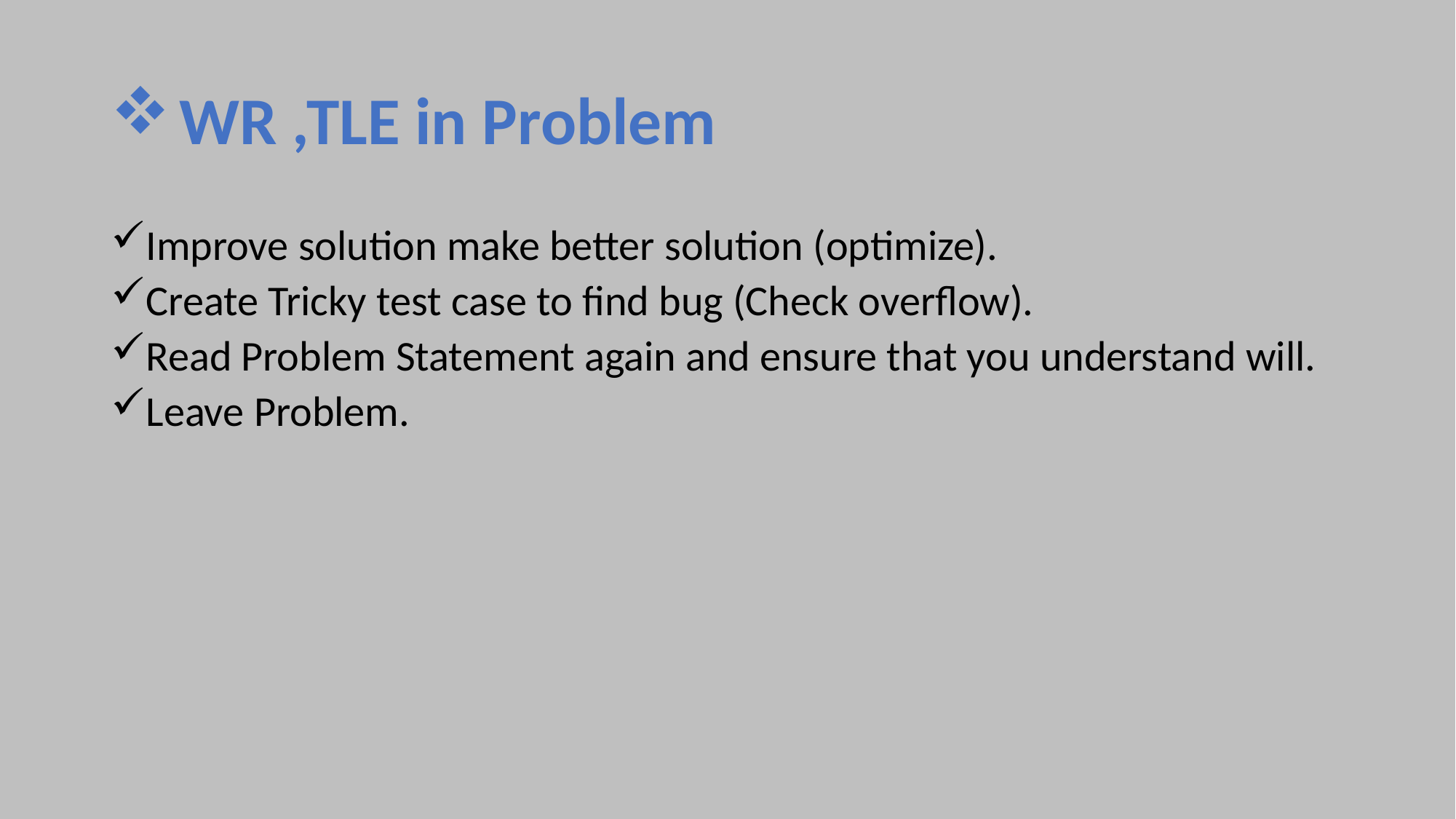

# WR ,TLE in Problem
Improve solution make better solution (optimize).
Create Tricky test case to find bug (Check overflow).
Read Problem Statement again and ensure that you understand will.
Leave Problem.